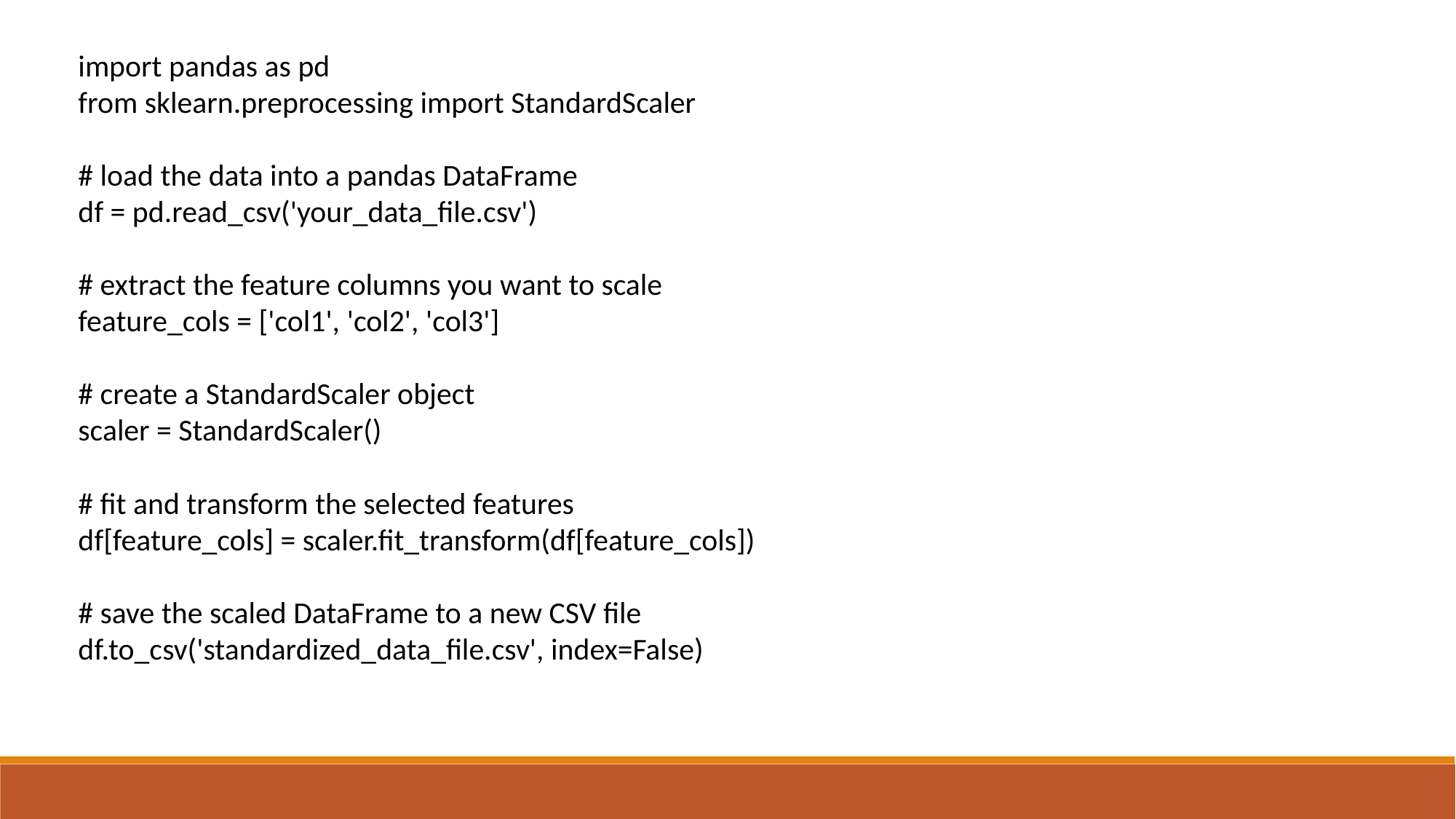

import pandas as pd
from sklearn.preprocessing import StandardScaler

# load the data into a pandas DataFrame
df = pd.read_csv('your_data_file.csv')

# extract the feature columns you want to scale
feature_cols = ['col1', 'col2', 'col3']

# create a StandardScaler object
scaler = StandardScaler()

# fit and transform the selected features
df[feature_cols] = scaler.fit_transform(df[feature_cols])

# save the scaled DataFrame to a new CSV file
df.to_csv('standardized_data_file.csv', index=False)